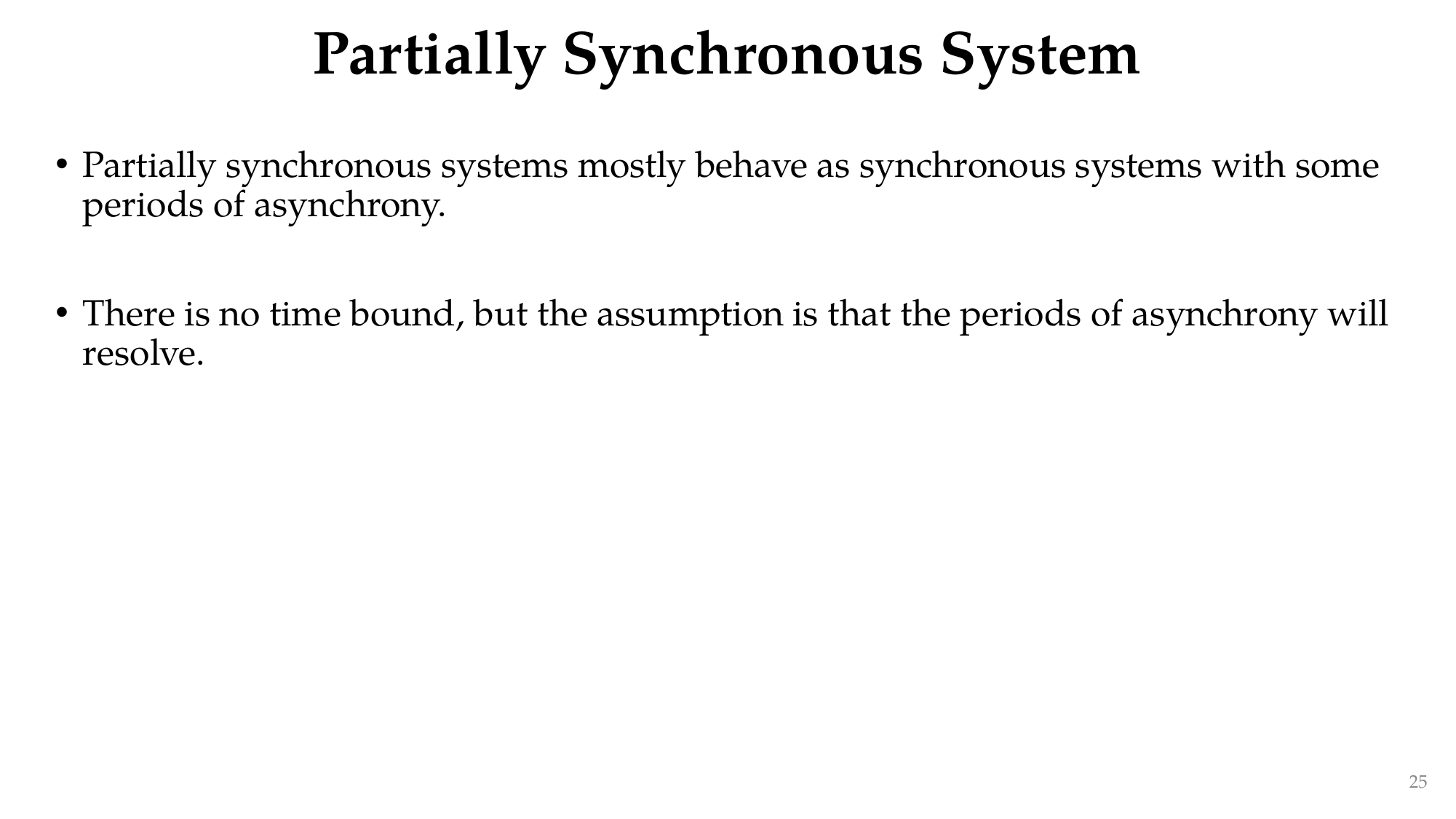

# Partially Synchronous System
Partially synchronous systems mostly behave as synchronous systems with some periods of asynchrony.

There is no time bound, but the assumption is that the periods of asynchrony will resolve.
25